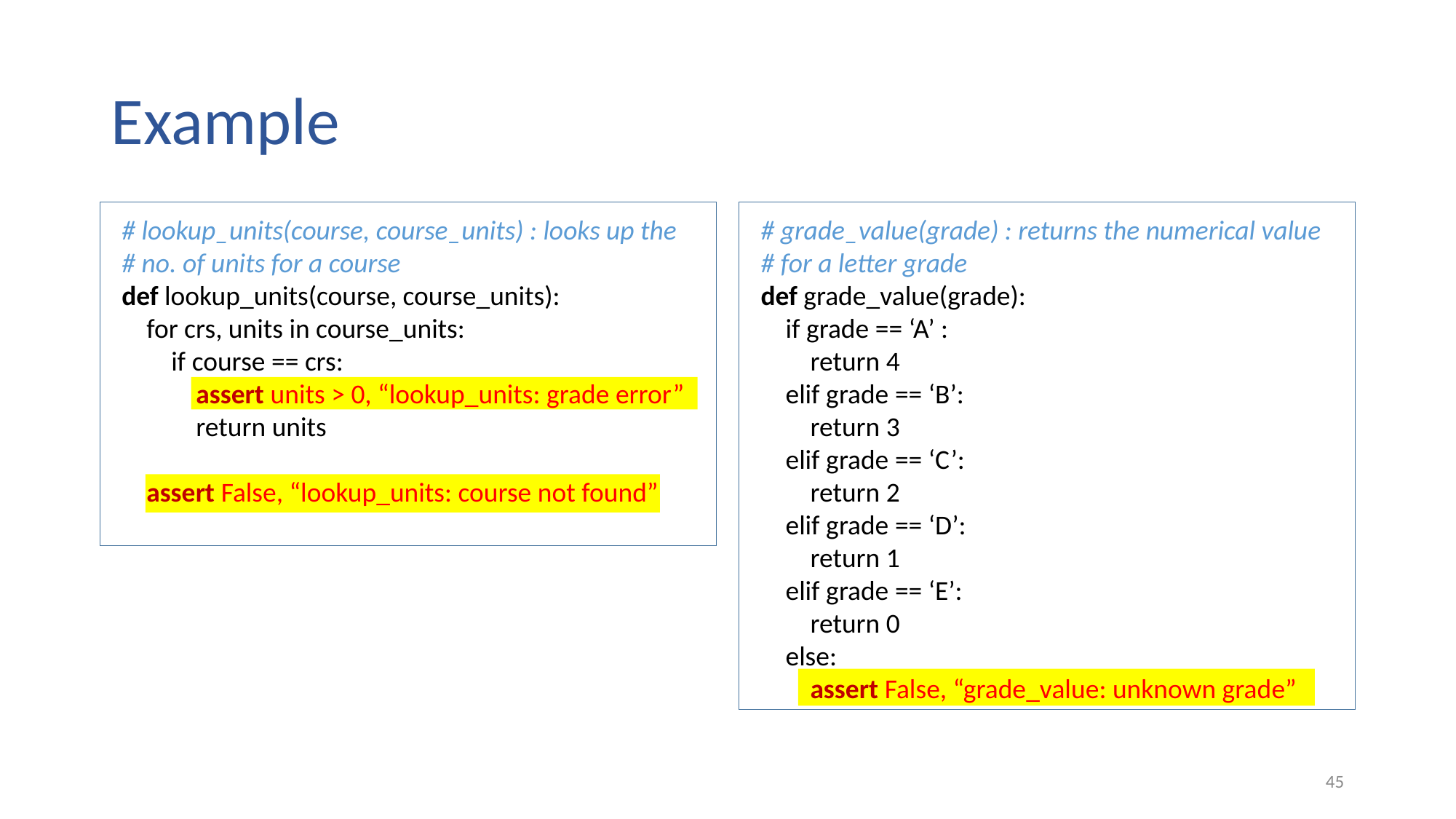

# Example
# lookup_units(course, course_units) : looks up the
# no. of units for a course
def lookup_units(course, course_units):
    for crs, units in course_units:
        if course == crs:
            assert units > 0, “lookup_units: grade error”
            return units

    assert False, “lookup_units: course not found”

# grade_value(grade) : returns the numerical value
# for a letter grade
def grade_value(grade):
    if grade == ‘A’ :
        return 4
    elif grade == ‘B’:
        return 3
    elif grade == ‘C’:
        return 2
    elif grade == ‘D’:
        return 1
    elif grade == ‘E’:
        return 0
    else:
        assert False, “grade_value: unknown grade”

45